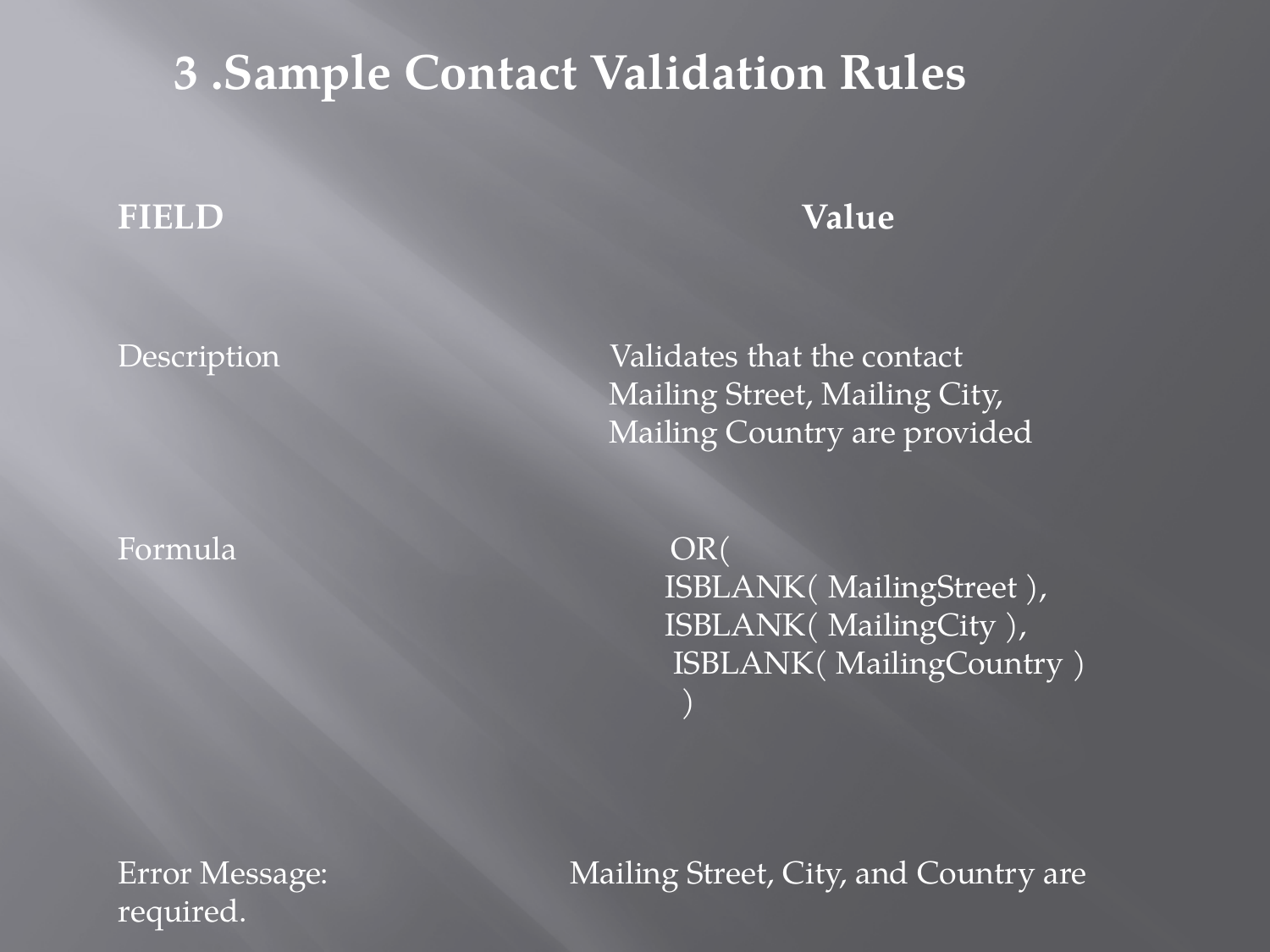

3 .Sample Contact Validation Rules
FIELD                                                                 Value

Description                                         Validates that the contact
                                                             Mailing Street, Mailing City,
                                                             Mailing Country are provided
Formula                                                      OR(
                                                                    ISBLANK( MailingStreet ),
                                                                    ISBLANK( MailingCity ),
                                                                     ISBLANK( MailingCountry )
                                                                      )

Error Message:                              Mailing Street, City, and Country are required.